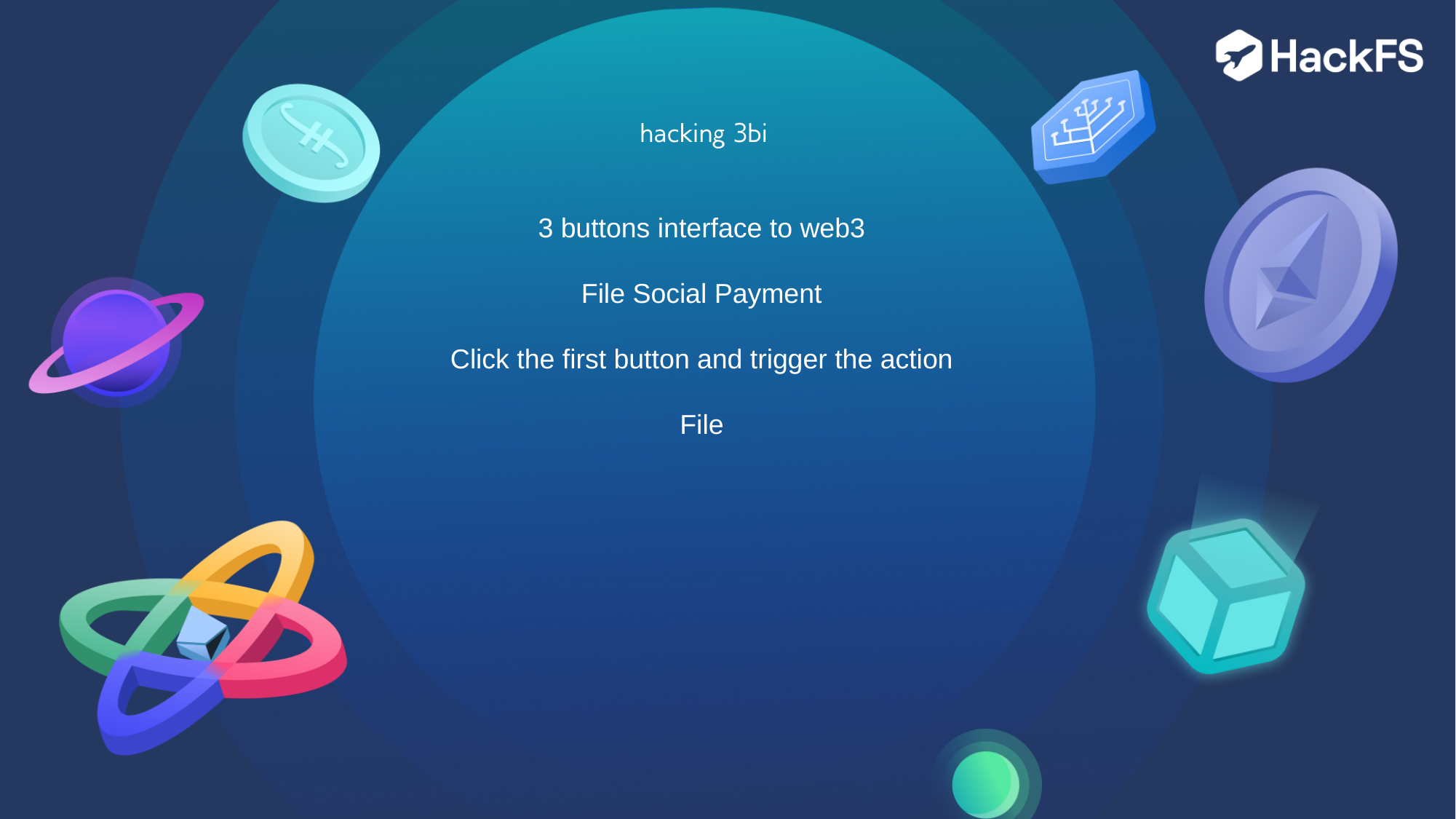

hacking 3bi
3 buttons interface to web3

File Social Payment

Click the first button and trigger the action

File